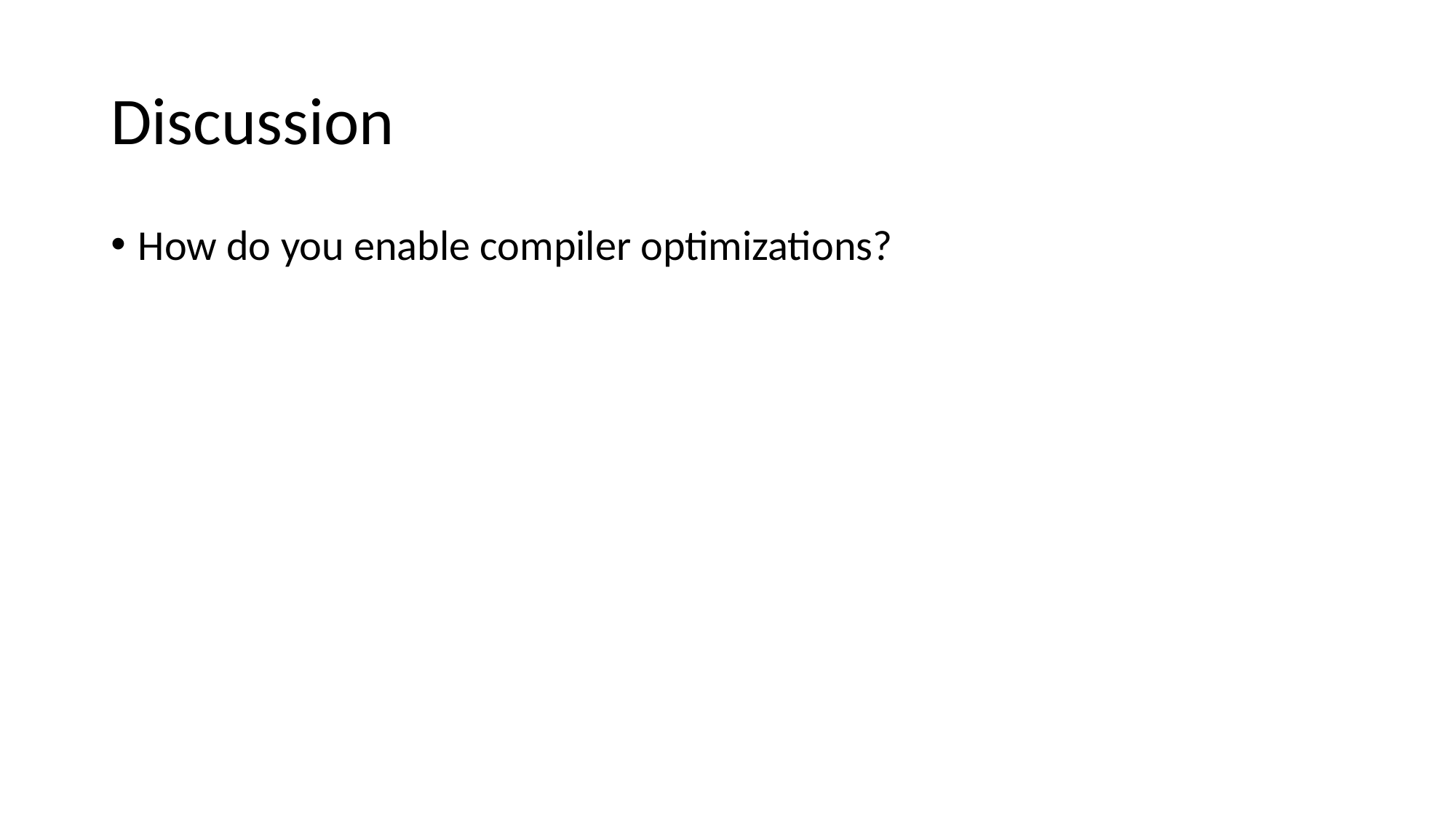

# Discussion
How do you enable compiler optimizations?